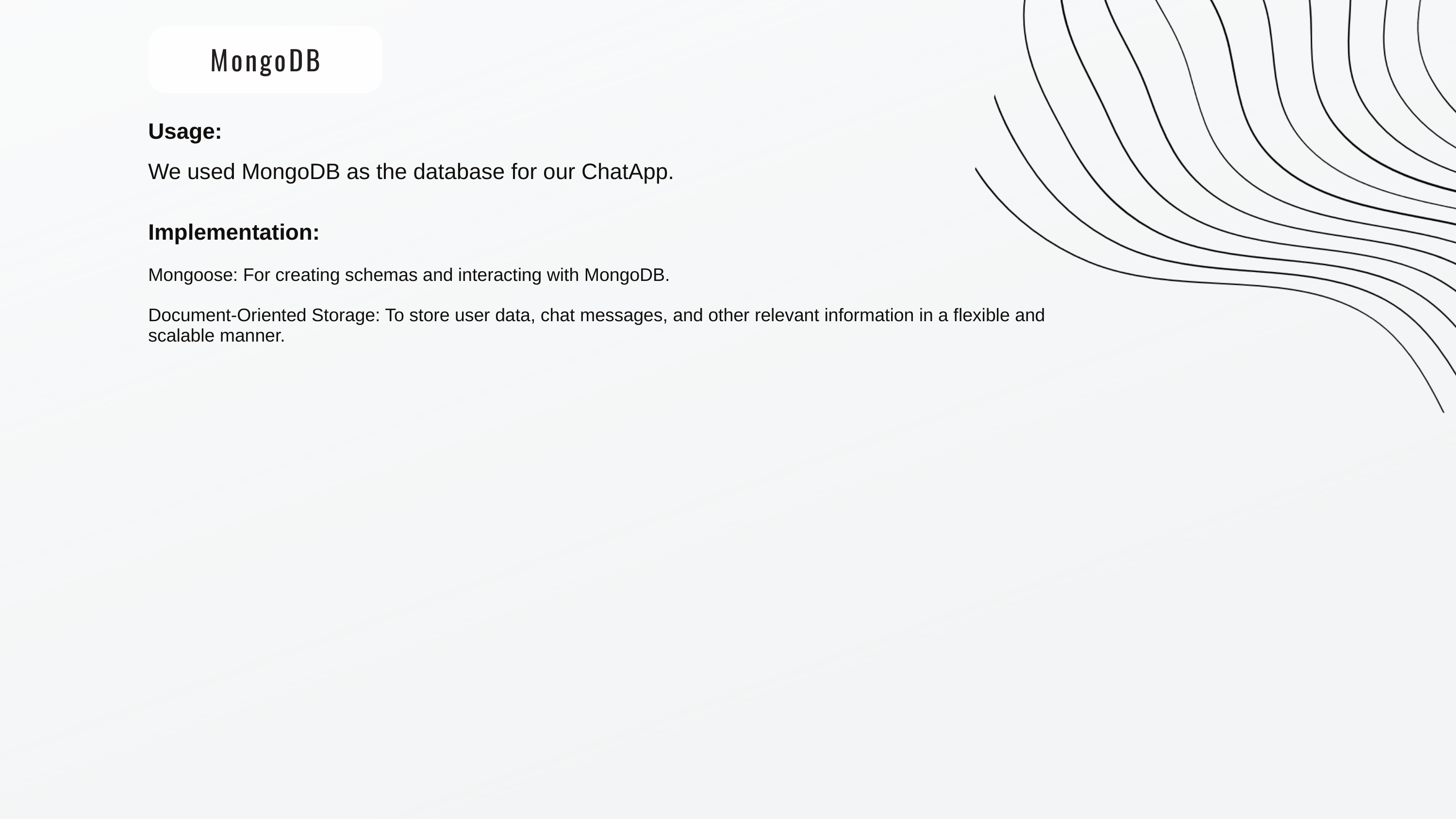

MongoDB
Usage:

We used MongoDB as the database for our ChatApp.

Implementation:

Mongoose: For creating schemas and interacting with MongoDB.

Document-Oriented Storage: To store user data, chat messages, and other relevant information in a flexible and scalable manner.